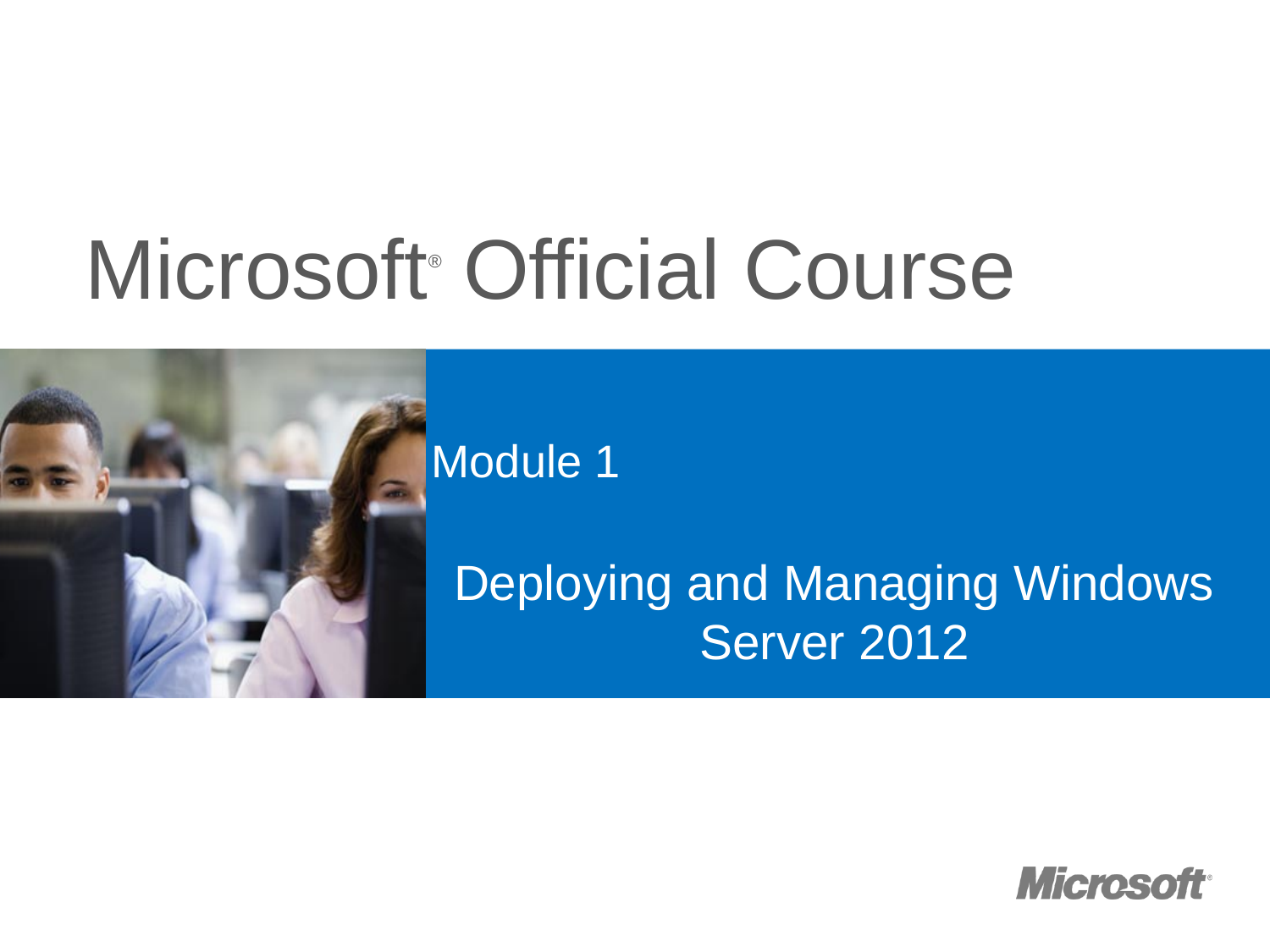

# Module 1
Deploying and Managing Windows Server 2012